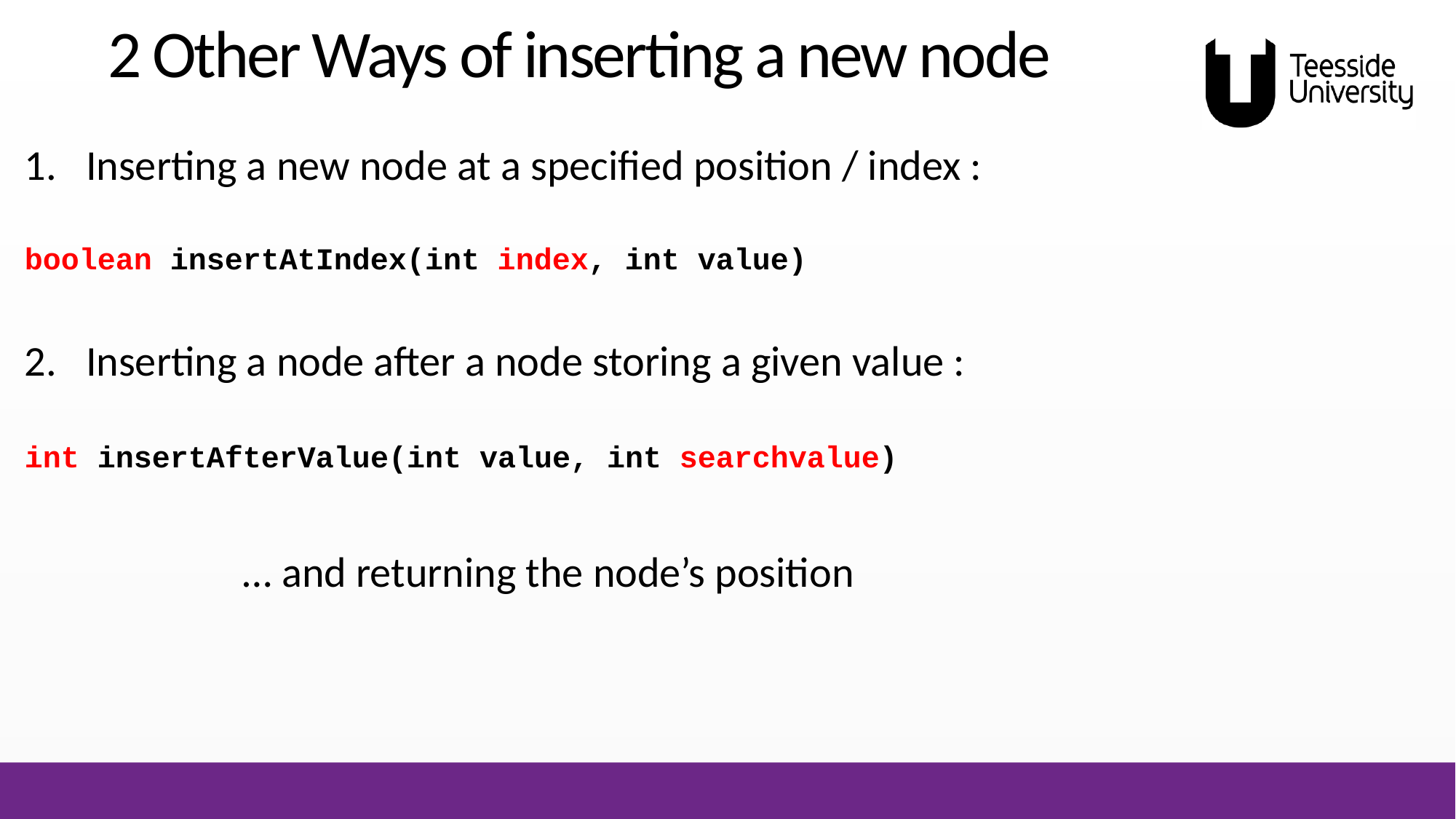

# 2 Other Ways of inserting a new node
Inserting a new node at a specified position / index :

boolean insertAtIndex(int index, int value)

Inserting a node after a node storing a given value :

int insertAfterValue(int value, int searchvalue)

		… and returning the node’s position